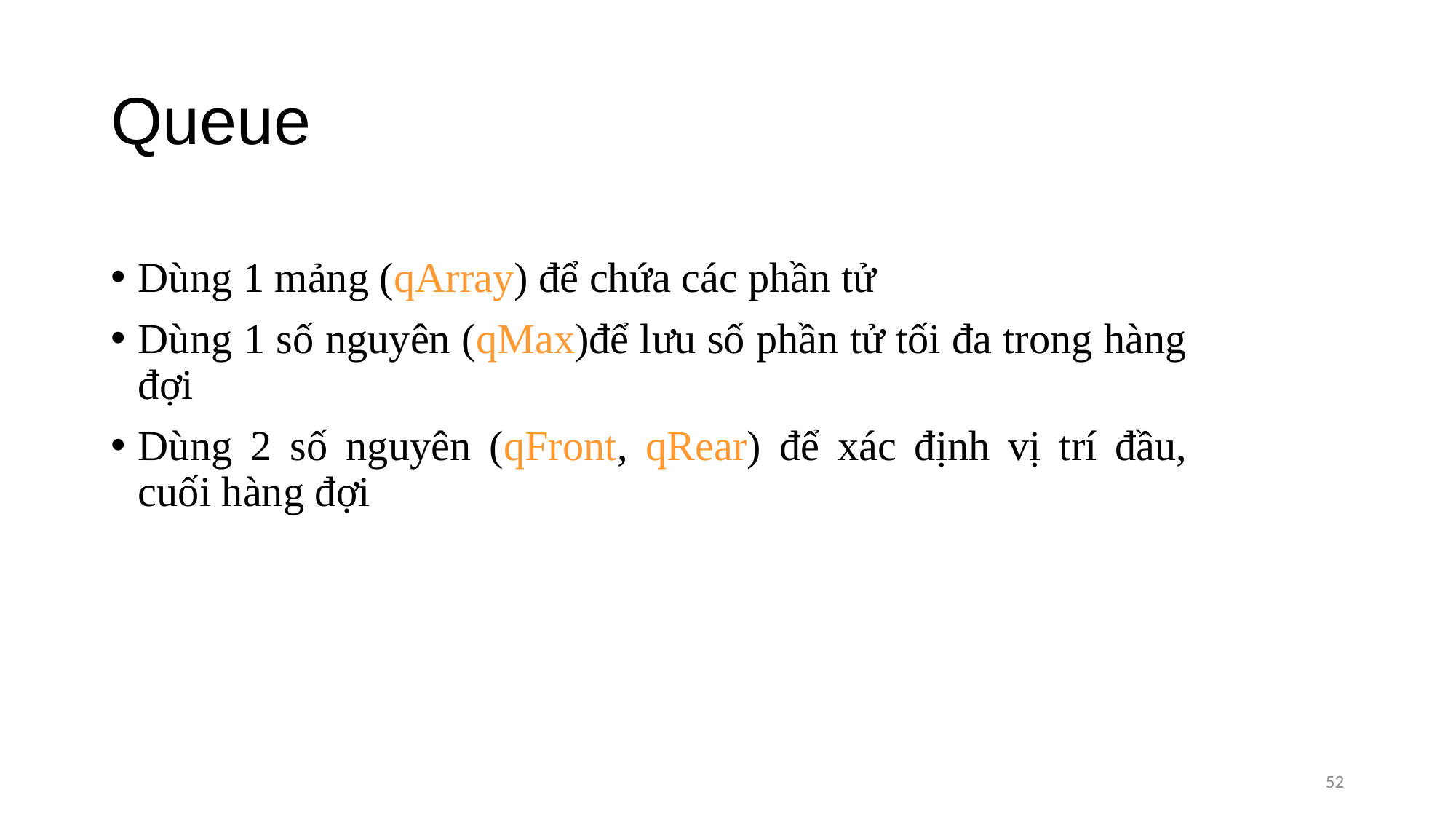

# Queue
Dùng 1 mảng (qArray) để chứa các phần tử
Dùng 1 số nguyên (qMax)để lưu số phần tử tối đa trong hàng đợi
Dùng 2 số nguyên (qFront, qRear) để xác định vị trí đầu, cuối hàng đợi
52